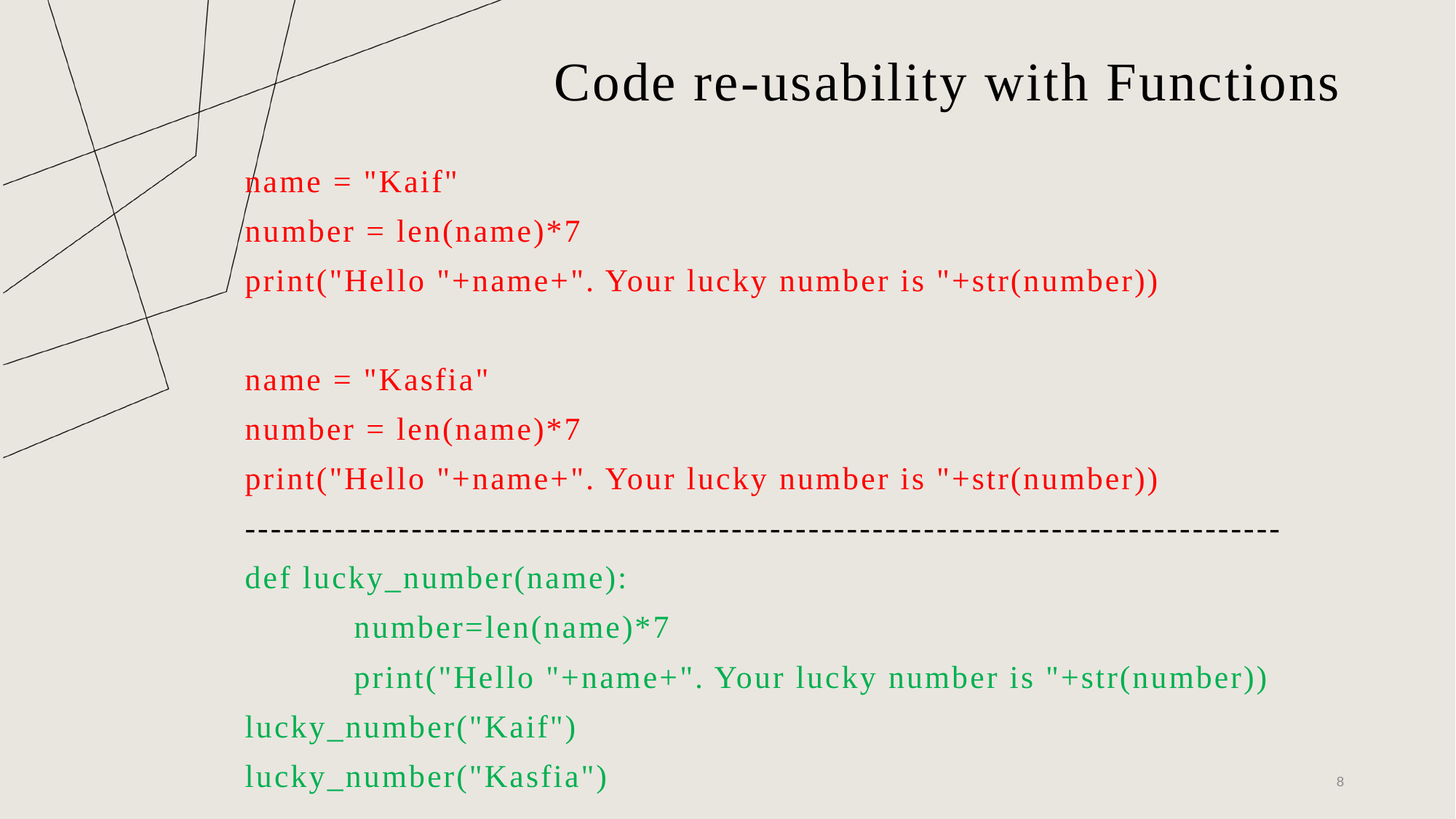

# Code re-usability with Functions
name = "Kaif"
number = len(name)*7
print("Hello "+name+". Your lucky number is "+str(number))

name = "Kasfia"
number = len(name)*7
print("Hello "+name+". Your lucky number is "+str(number))
---------------------------------------------------------------------------------
def lucky_number(name):
	number=len(name)*7
	print("Hello "+name+". Your lucky number is "+str(number))
lucky_number("Kaif")
lucky_number("Kasfia")
8